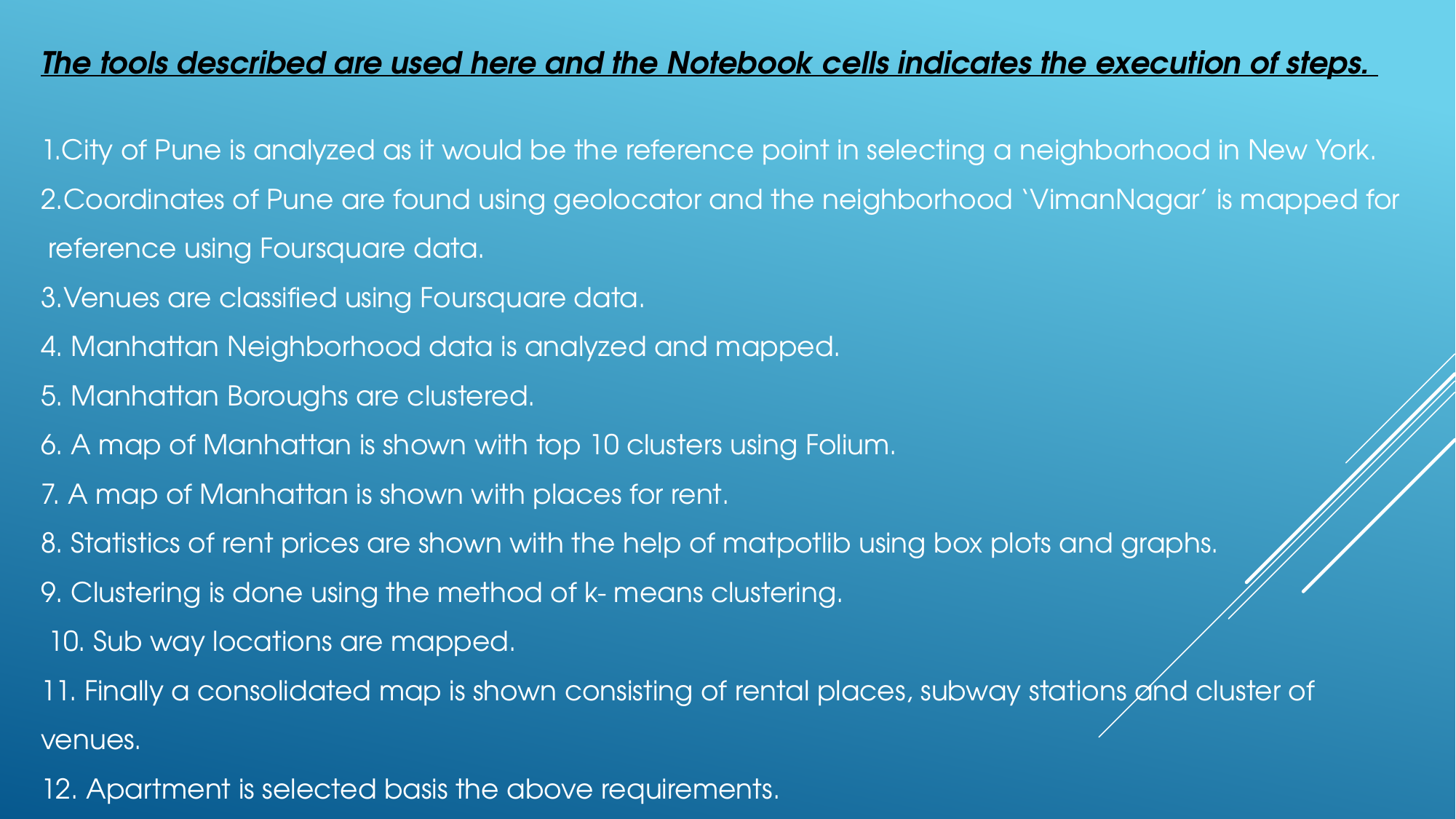

The tools described are used here and the Notebook cells indicates the execution of steps.

1.City of Pune is analyzed as it would be the reference point in selecting a neighborhood in New York.
2.Coordinates of Pune are found using geolocator and the neighborhood ‘VimanNagar’ is mapped for   reference using Foursquare data.
3.Venues are classified using Foursquare data.
4. Manhattan Neighborhood data is analyzed and mapped.
5. Manhattan Boroughs are clustered.
6. A map of Manhattan is shown with top 10 clusters using Folium.
7. A map of Manhattan is shown with places for rent.
8. Statistics of rent prices are shown with the help of matpotlib using box plots and graphs.
9. Clustering is done using the method of k- means clustering.
 10. Sub way locations are mapped.
11. Finally a consolidated map is shown consisting of rental places, subway stations and cluster of venues.
12. Apartment is selected basis the above requirements.